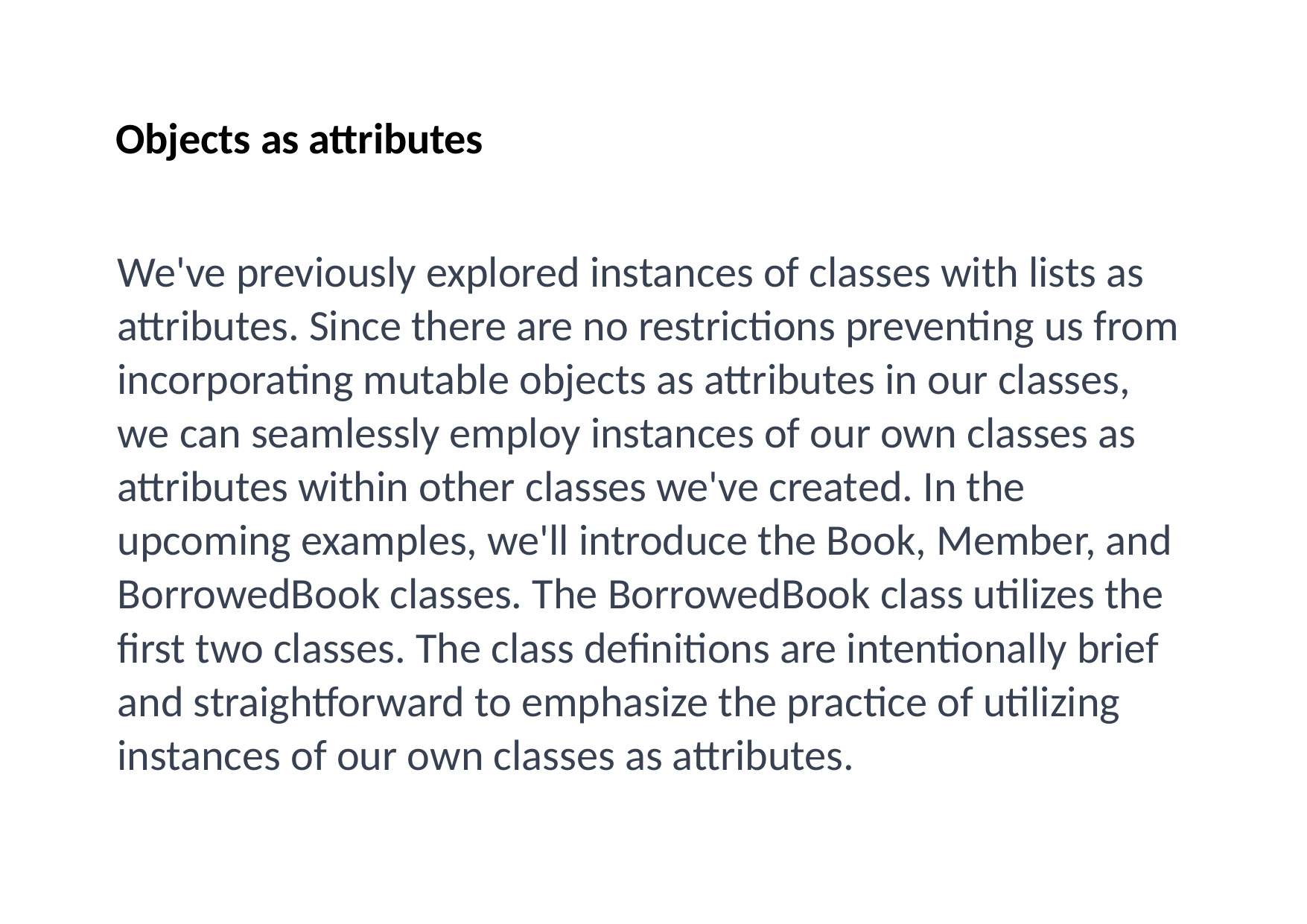

Objects as attributes

We've previously explored instances of classes with lists as attributes. Since there are no restrictions preventing us from incorporating mutable objects as attributes in our classes, we can seamlessly employ instances of our own classes as attributes within other classes we've created. In the upcoming examples, we'll introduce the Book, Member, and BorrowedBook classes. The BorrowedBook class utilizes the first two classes. The class definitions are intentionally brief and straightforward to emphasize the practice of utilizing instances of our own classes as attributes.